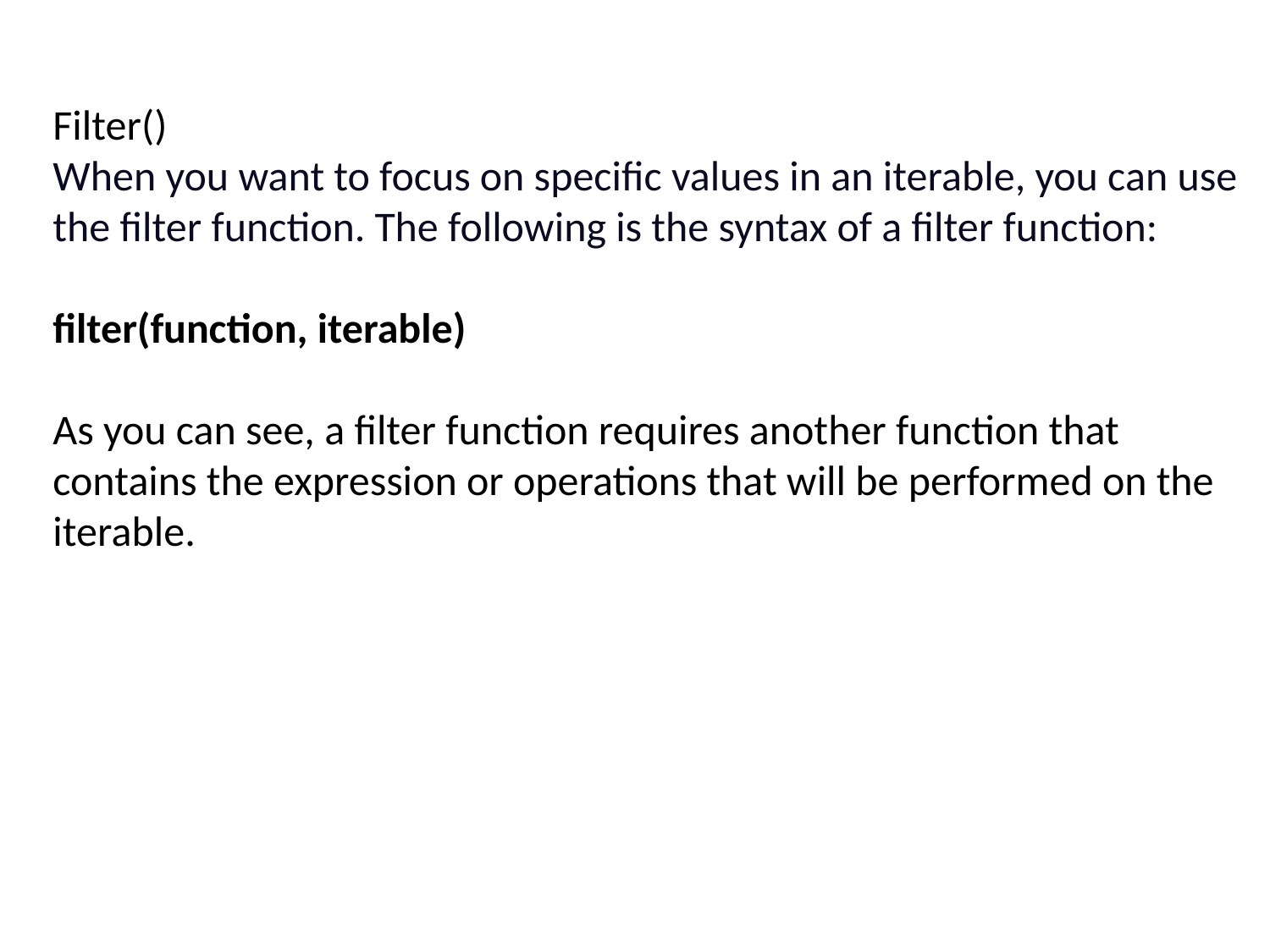

Filter()
When you want to focus on specific values in an iterable, you can use the filter function. The following is the syntax of a filter function:

filter(function, iterable)

As you can see, a filter function requires another function that contains the expression or operations that will be performed on the iterable.